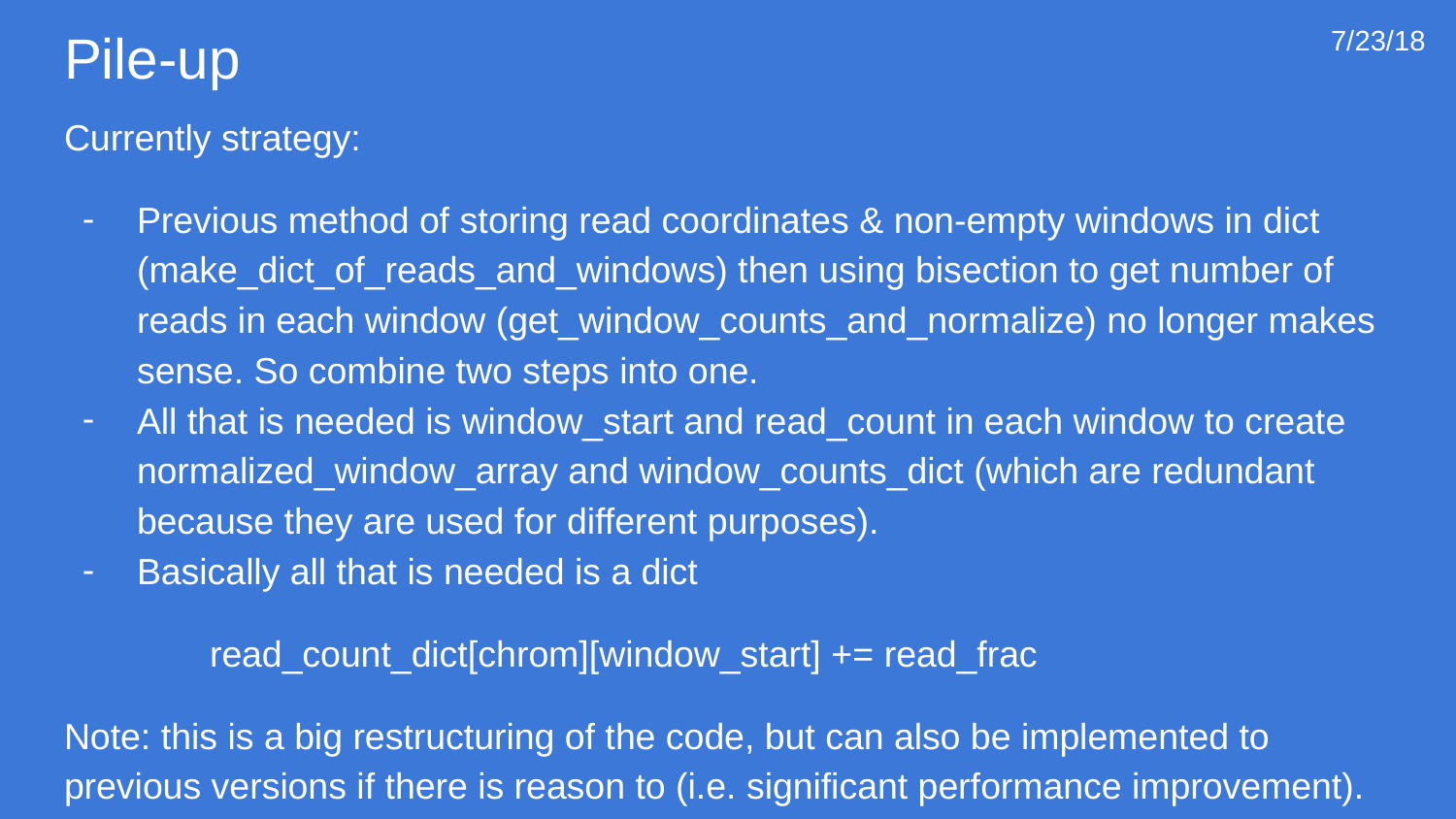

# Pile-up
7/23/18
Currently strategy:
Previous method of storing read coordinates & non-empty windows in dict (make_dict_of_reads_and_windows) then using bisection to get number of reads in each window (get_window_counts_and_normalize) no longer makes sense. So combine two steps into one.
All that is needed is window_start and read_count in each window to create normalized_window_array and window_counts_dict (which are redundant because they are used for different purposes).
Basically all that is needed is a dict
read_count_dict[chrom][window_start] += read_frac
Note: this is a big restructuring of the code, but can also be implemented to previous versions if there is reason to (i.e. significant performance improvement).